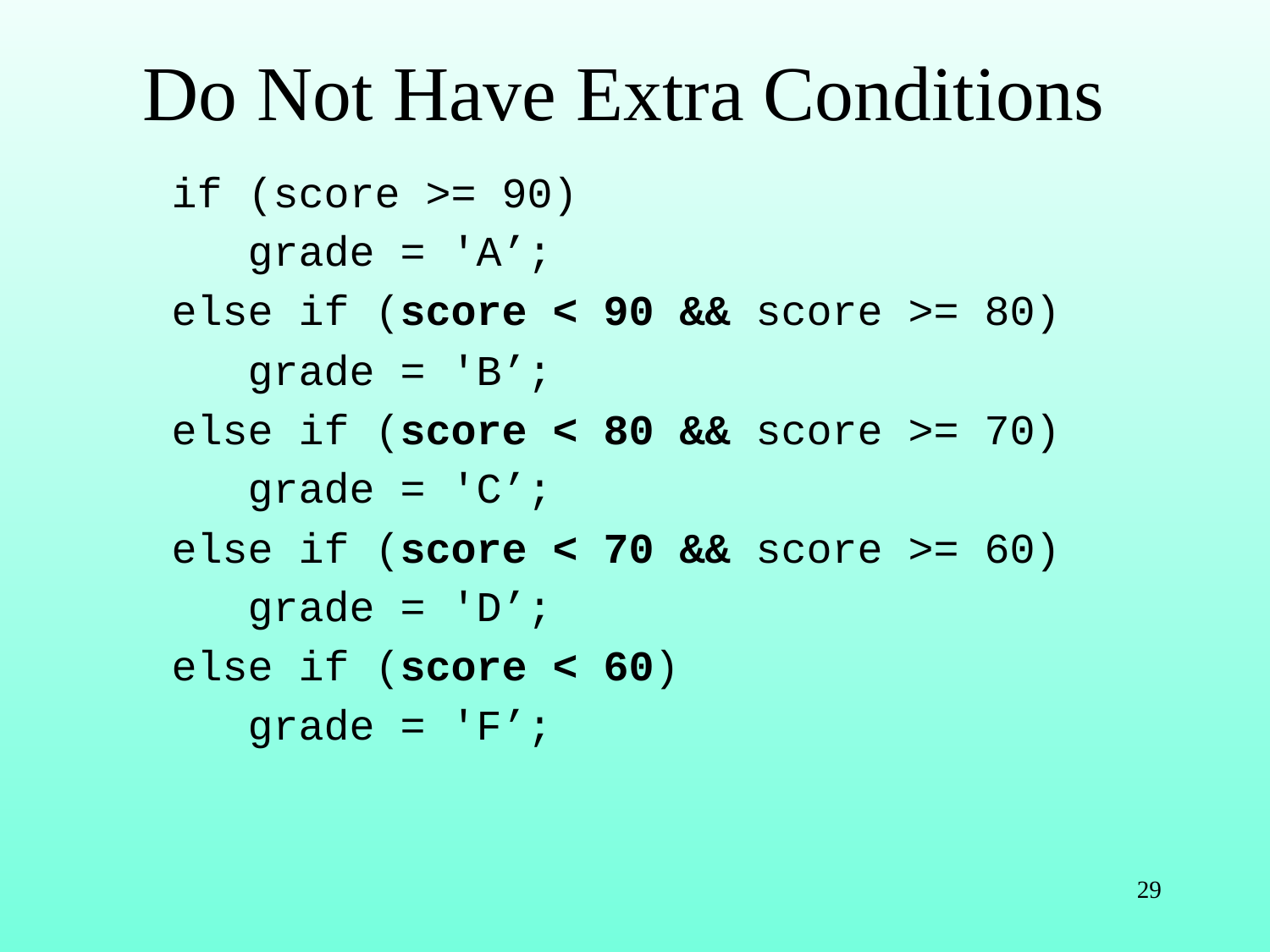

# Do Not Have Extra Conditions
if (score >= 90)
   grade = 'A’;
else if (score < 90 && score >= 80)
   grade = 'B’;
else if (score < 80 && score >= 70)
   grade = 'C’;
else if (score < 70 && score >= 60)
   grade = 'D’;
else if (score < 60)
   grade = 'F’;
29